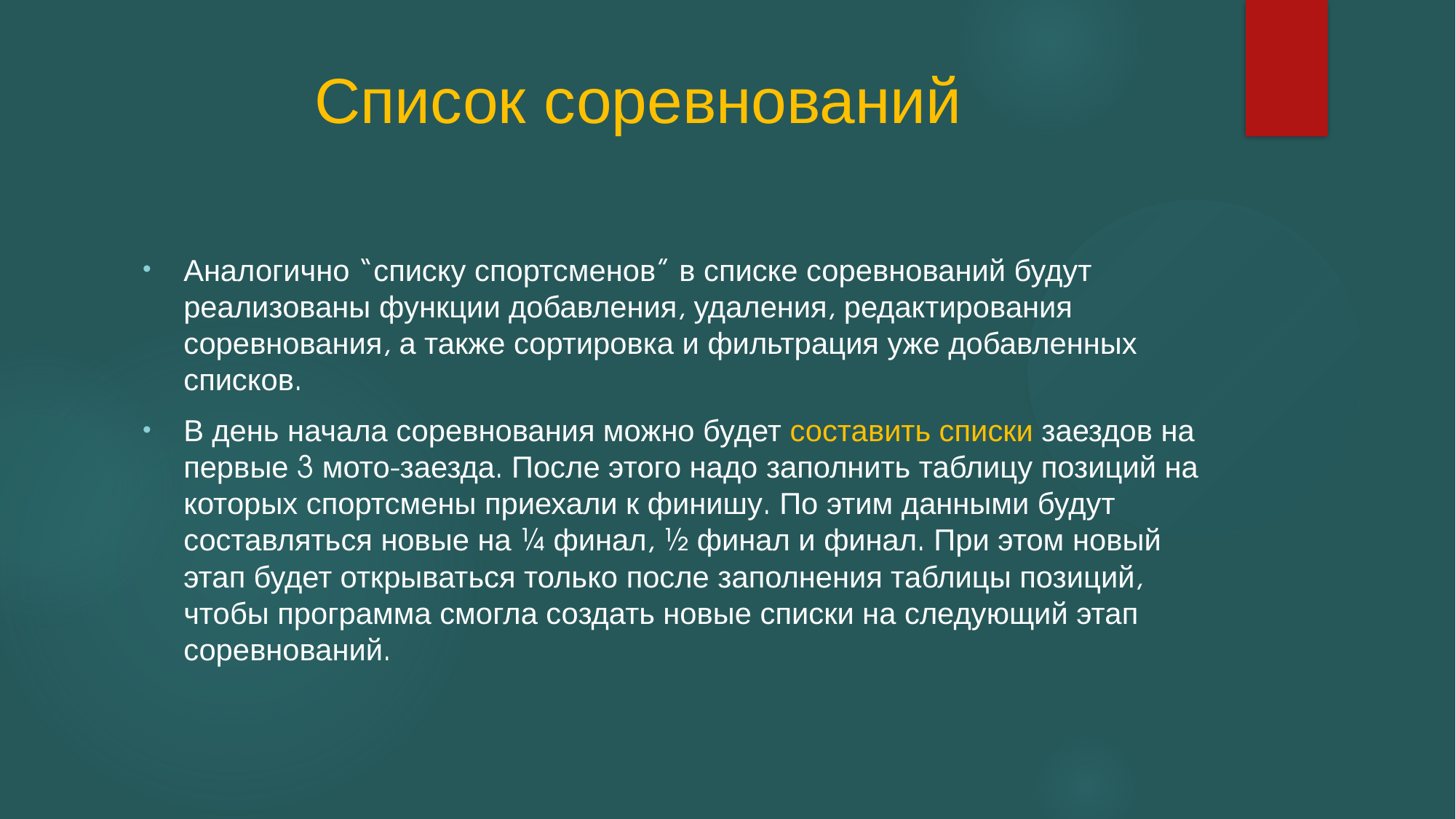

# Список соревнований
Аналогично “списку спортсменов” в списке соревнований будут реализованы функции добавления, удаления, редактирования соревнования, а также сортировка и фильтрация уже добавленных списков.
В день начала соревнования можно будет составить списки заездов на первые 3 мото-заезда. После этого надо заполнить таблицу позиций на которых спортсмены приехали к финишу. По этим данными будут составляться новые на ¼ финал, ½ финал и финал. При этом новый этап будет открываться только после заполнения таблицы позиций, чтобы программа смогла создать новые списки на следующий этап соревнований.